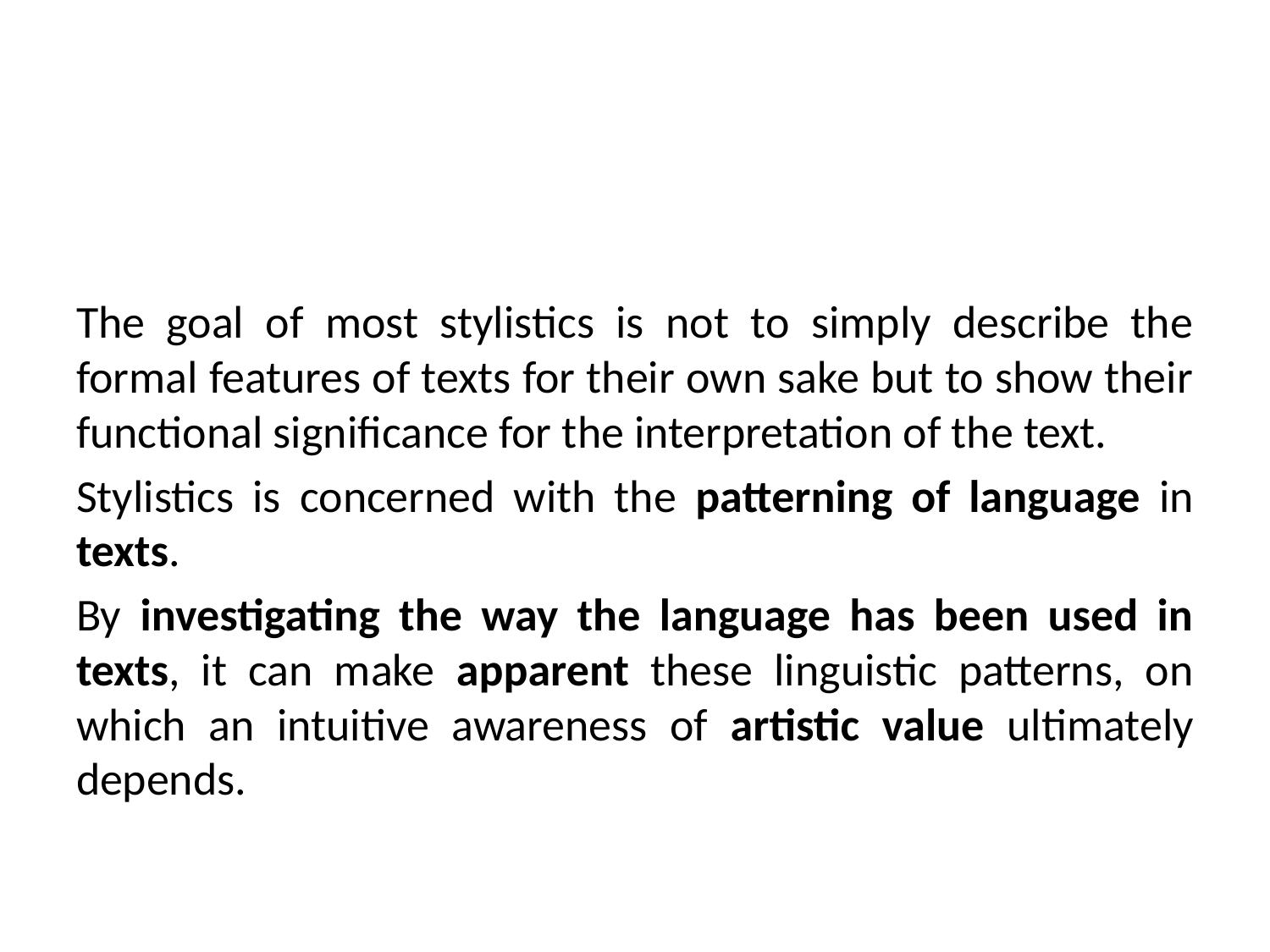

#

The goal of most stylistics is not to simply describe the formal features of texts for their own sake but to show their functional significance for the interpretation of the text.
Stylistics is concerned with the patterning of language in texts.
By investigating the way the language has been used in texts, it can make apparent these linguistic patterns, on which an intuitive awareness of artistic value ultimately depends.